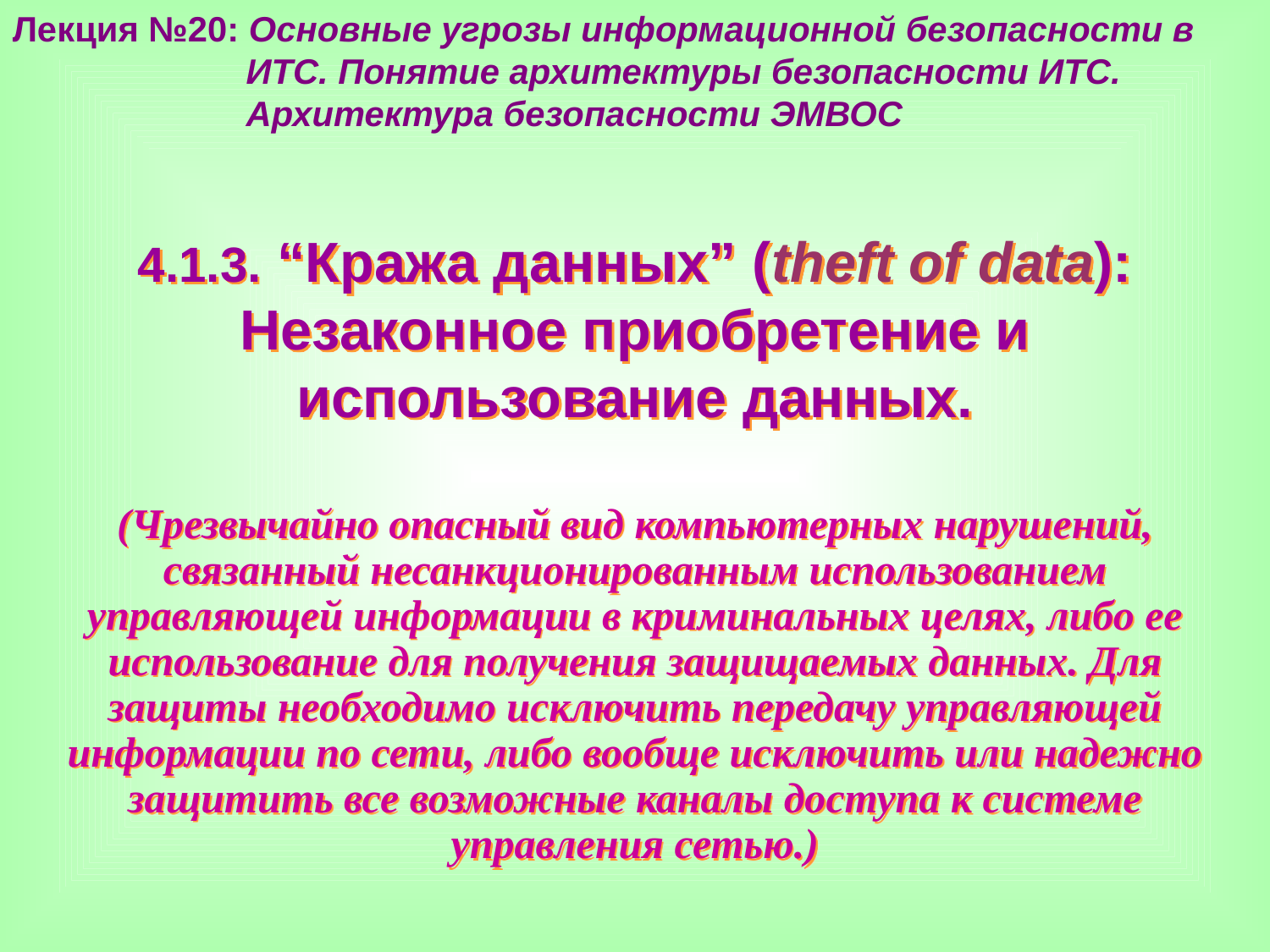

Лекция №20: Основные угрозы информационной безопасности в
                        ИТС. Понятие архитектуры безопасности ИТС.
                        Архитектура безопасности ЭМВОС
4.1.3. “Кража данных” (theft of data): Незаконное приобретение и использование данных.
(Чрезвычайно опасный вид компьютерных нарушений, связанный несанкционированным использованием управляющей информации в криминальных целях, либо ее использование для получения защищаемых данных. Для защиты необходимо исключить передачу управляющей информации по сети, либо вообще исключить или надежно защитить все возможные каналы доступа к системе управления сетью.)